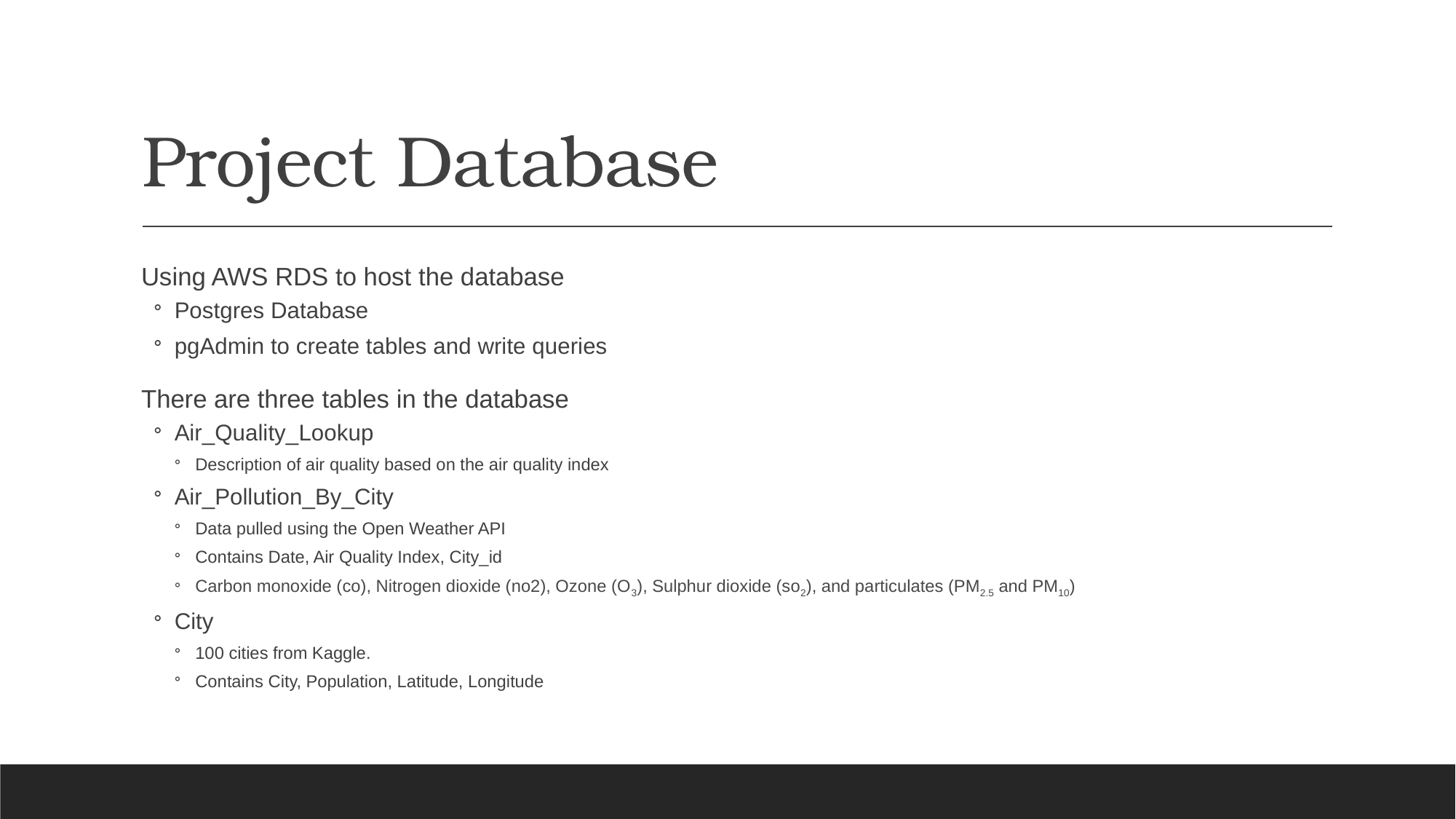

# Project Database
Using AWS RDS to host the database
Postgres Database
pgAdmin to create tables and write queries
There are three tables in the database
Air_Quality_Lookup
Description of air quality based on the air quality index
Air_Pollution_By_City
Data pulled using the Open Weather API
Contains Date, Air Quality Index, City_id
Carbon monoxide (co), Nitrogen dioxide (no2), Ozone (O3), Sulphur dioxide (so2), and particulates (PM2.5 and PM10)
City
100 cities from Kaggle.
Contains City, Population, Latitude, Longitude